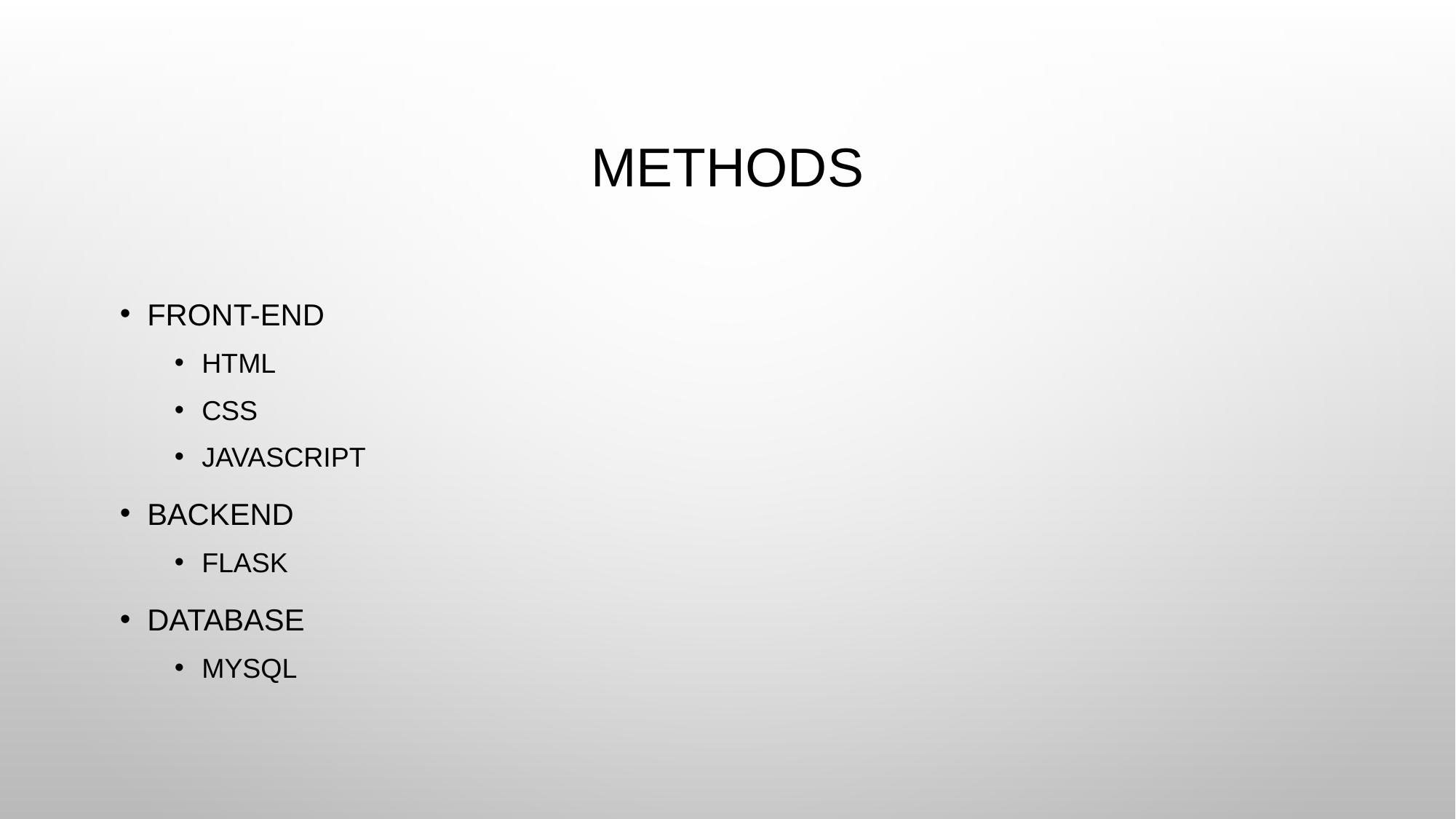

# Methods
Front-end
HTML
CSS
Javascript
Backend
Flask
Database
MySQL